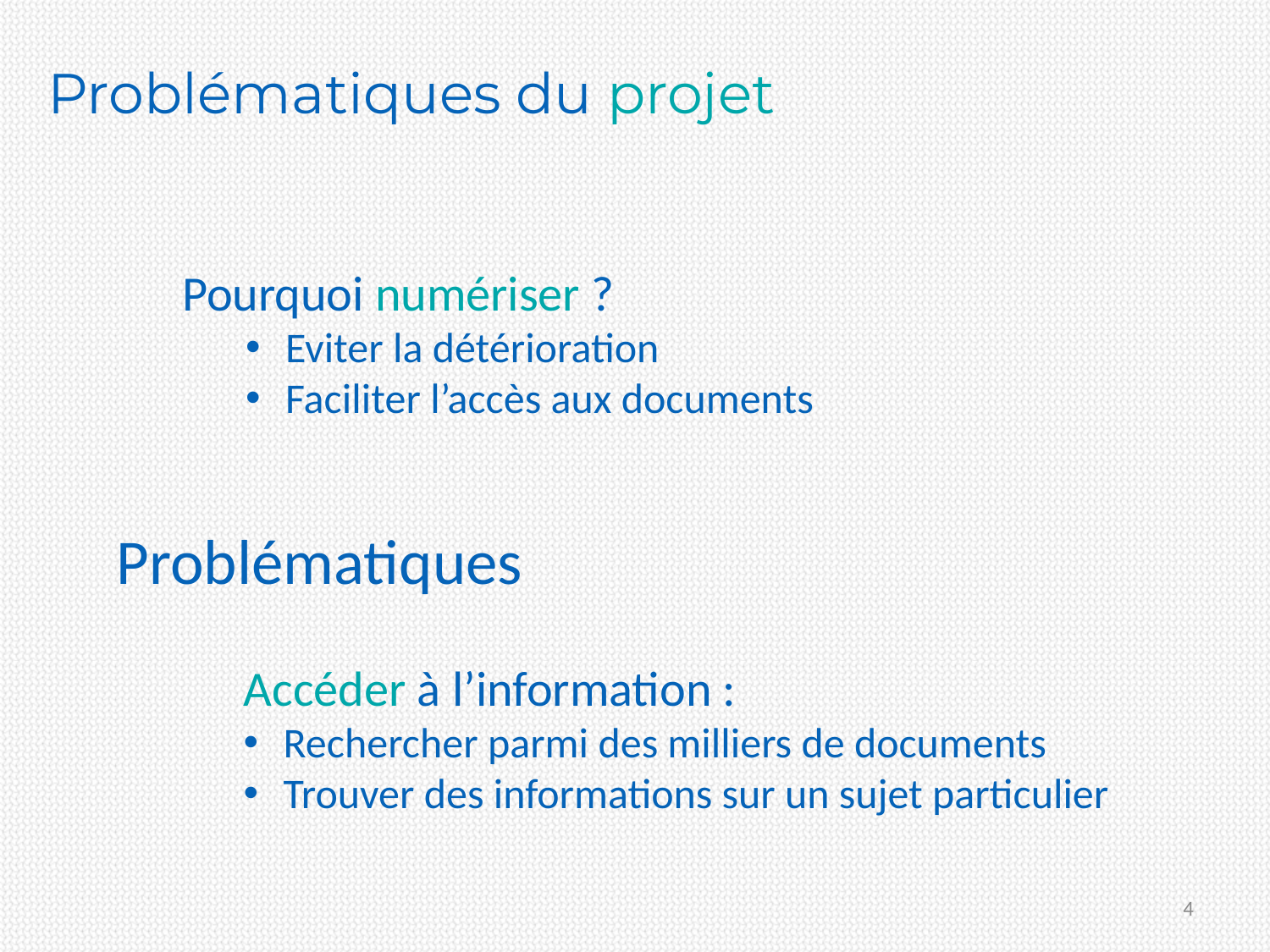

# Problématiques du projet

Pourquoi numériser ?
Eviter la détérioration
Faciliter l’accès aux documents
Problématiques
	Accéder à l’information :
Rechercher parmi des milliers de documents
Trouver des informations sur un sujet particulier
4